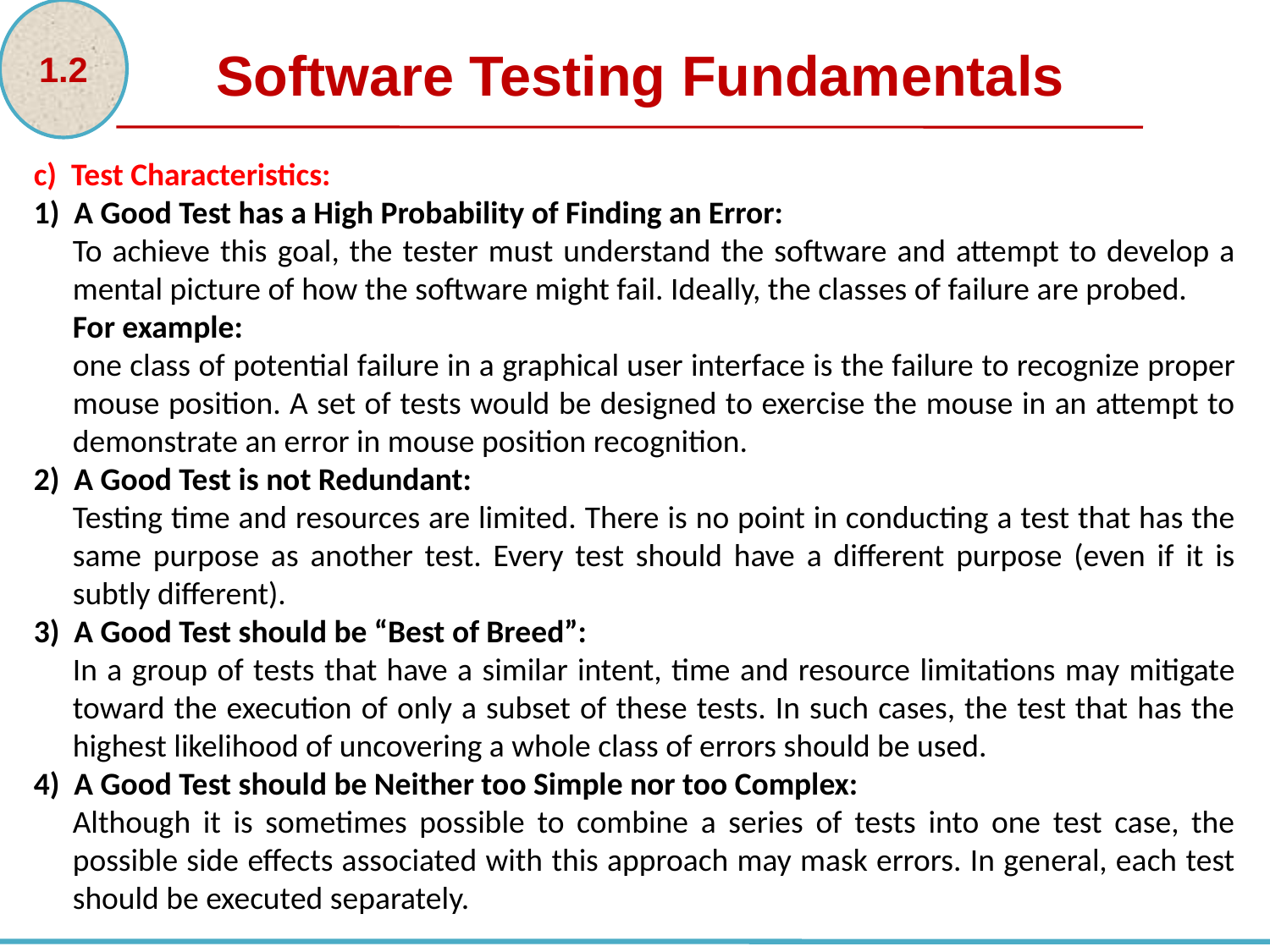

1.2
Software Testing Fundamentals
c)  Test Characteristics:
1)  A Good Test has a High Probability of Finding an Error:
To achieve this goal, the tester must understand the software and attempt to develop a mental picture of how the software might fail. Ideally, the classes of failure are probed.
For example:
one class of potential failure in a graphical user interface is the failure to recognize proper mouse position. A set of tests would be designed to exercise the mouse in an attempt to demonstrate an error in mouse position recognition.
2)  A Good Test is not Redundant:
Testing time and resources are limited. There is no point in conducting a test that has the same purpose as another test. Every test should have a different purpose (even if it is subtly different).
3)  A Good Test should be “Best of Breed”:
In a group of tests that have a similar intent, time and resource limitations may mitigate toward the execution of only a subset of these tests. In such cases, the test that has the highest likelihood of uncovering a whole class of errors should be used.
4)  A Good Test should be Neither too Simple nor too Complex:
Although it is sometimes possible to combine a series of tests into one test case, the possible side effects associated with this approach may mask errors. In general, each test should be executed separately.